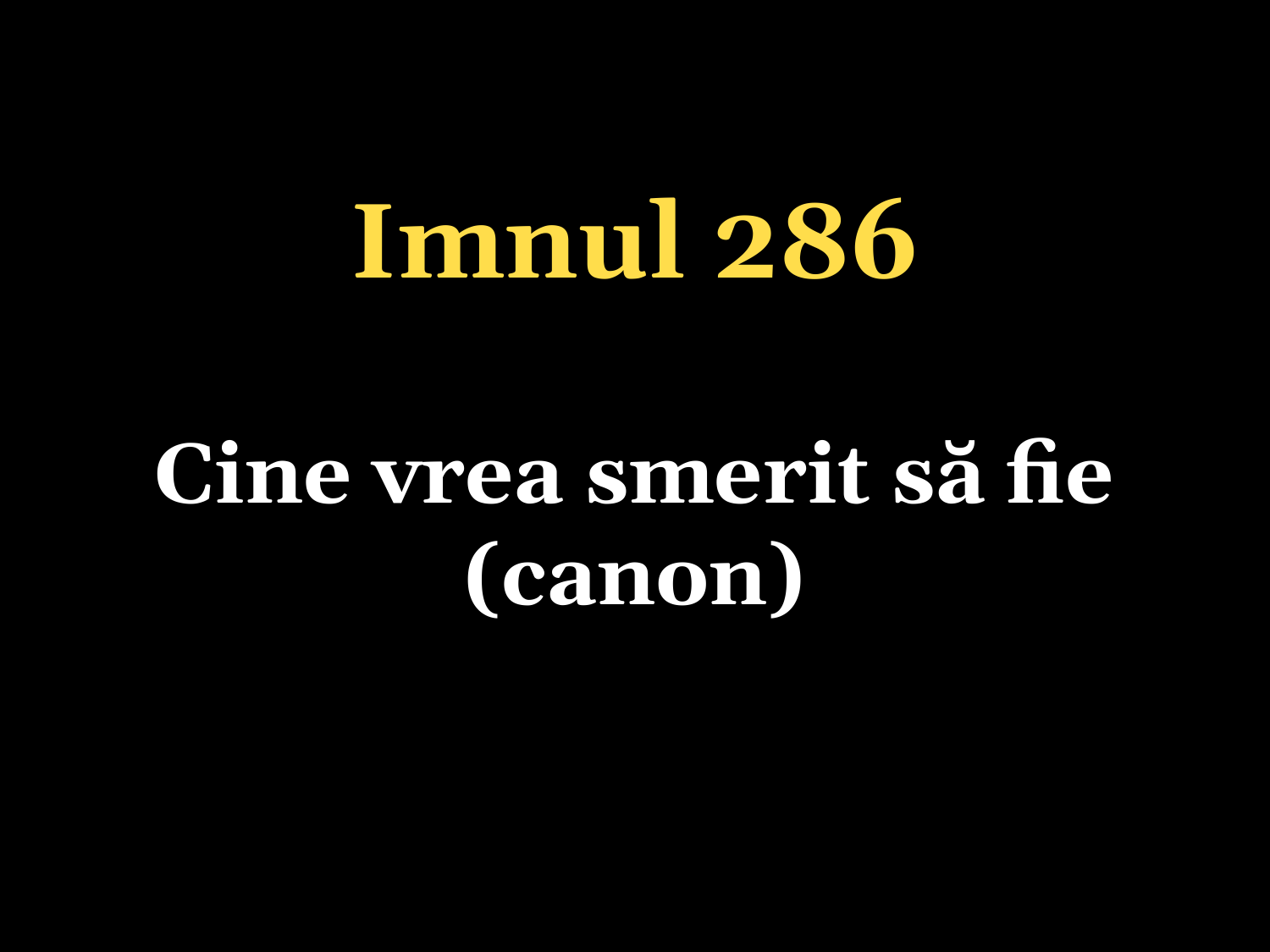

Imnul 286

Cine vrea smerit să fie (canon)
131/920